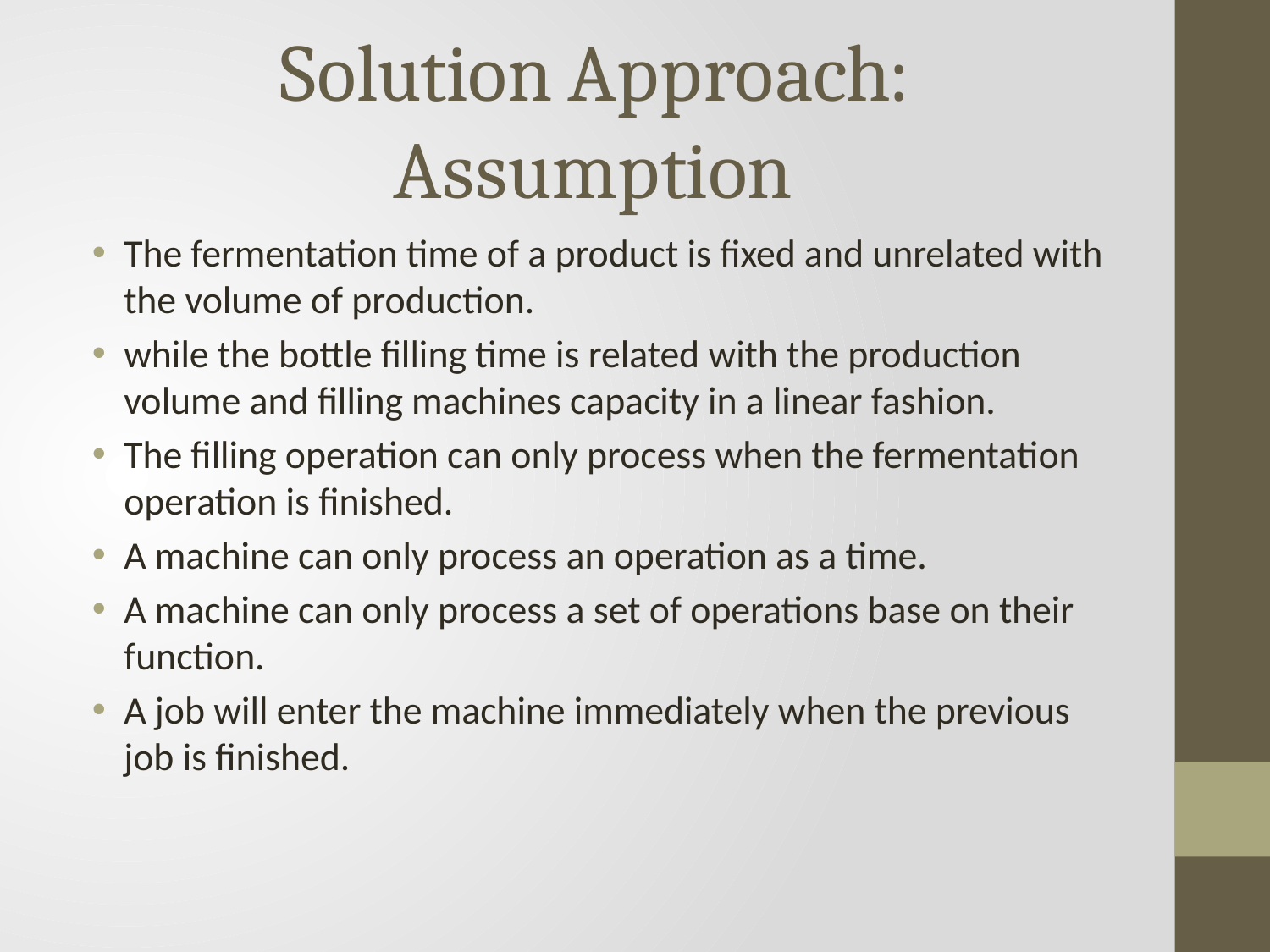

# Solution Approach: Assumption
The fermentation time of a product is fixed and unrelated with the volume of production.
while the bottle filling time is related with the production volume and filling machines capacity in a linear fashion.
The filling operation can only process when the fermentation operation is finished.
A machine can only process an operation as a time.
A machine can only process a set of operations base on their function.
A job will enter the machine immediately when the previous job is finished.